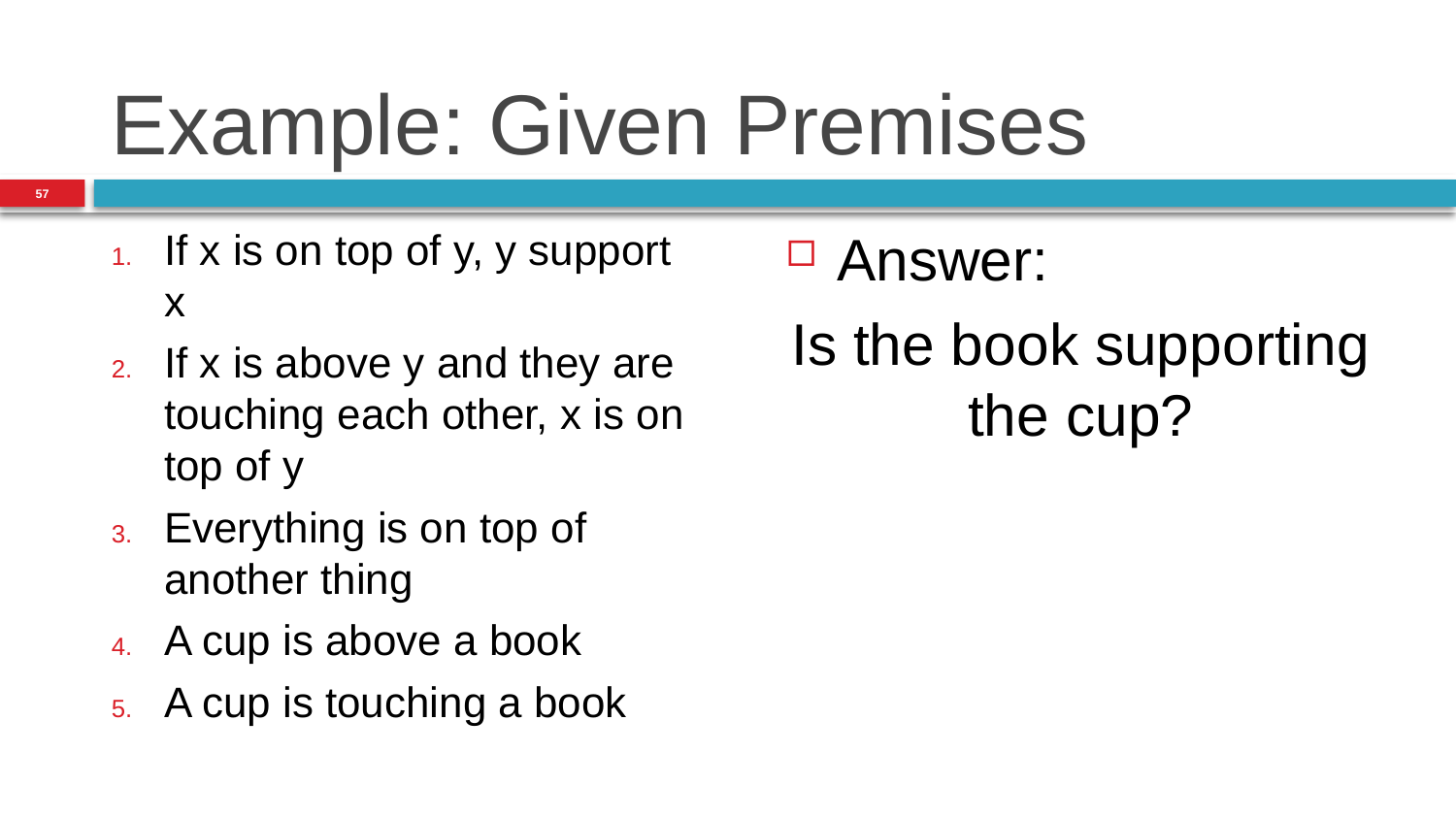

# Example: Given Premises
57
Answer:
Is the book supporting the cup?
If x is on top of y, y support x
If x is above y and they are touching each other, x is on top of y
Everything is on top of another thing
A cup is above a book
A cup is touching a book